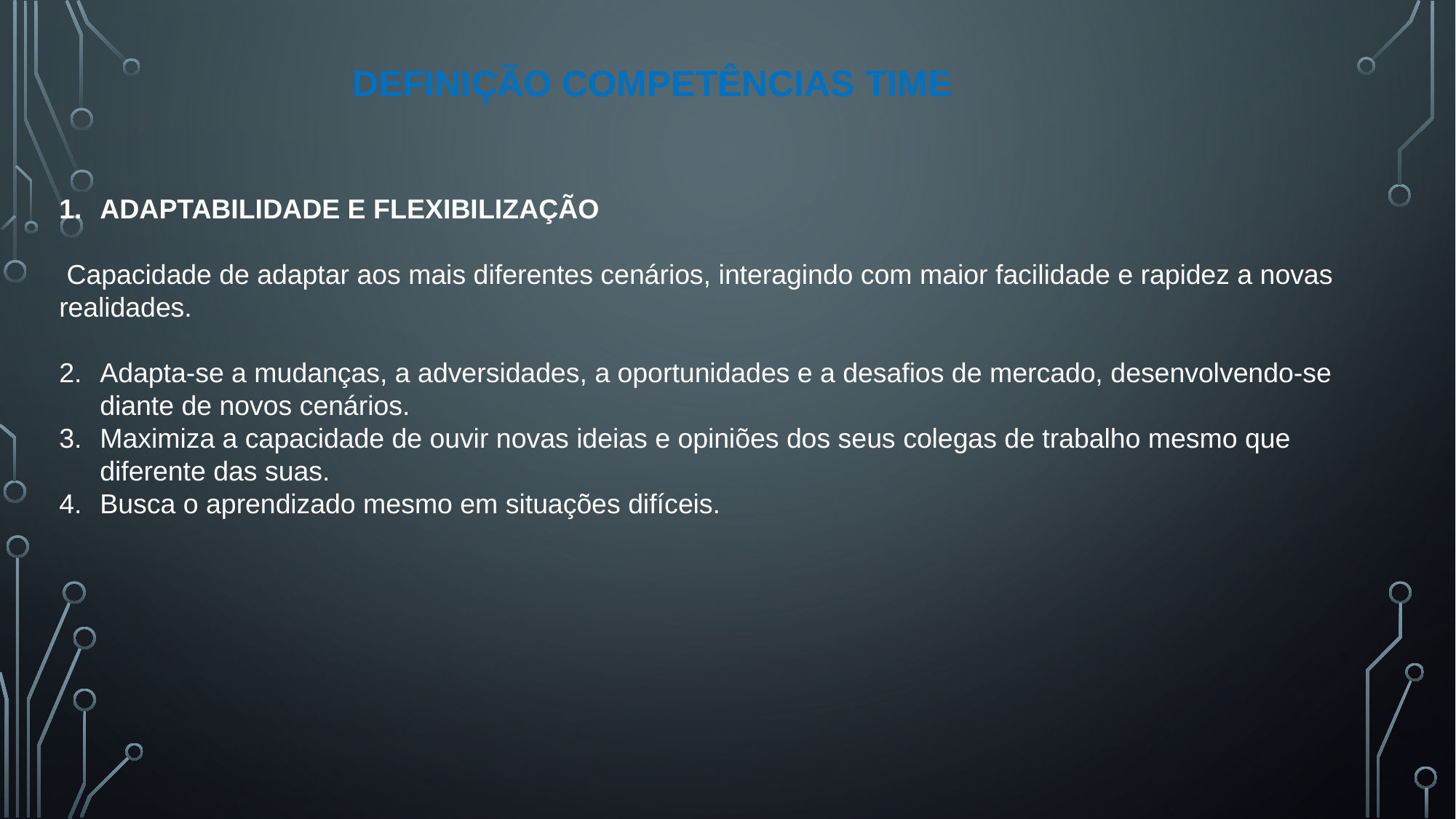

DEFINIÇÃO COMPETÊNCIAS TIME
ADAPTABILIDADE E FLEXIBILIZAÇÃO

 Capacidade de adaptar aos mais diferentes cenários, interagindo com maior facilidade e rapidez a novas realidades.

Adapta-se a mudanças, a adversidades, a oportunidades e a desafios de mercado, desenvolvendo-se diante de novos cenários.
Maximiza a capacidade de ouvir novas ideias e opiniões dos seus colegas de trabalho mesmo que diferente das suas.
Busca o aprendizado mesmo em situações difíceis.